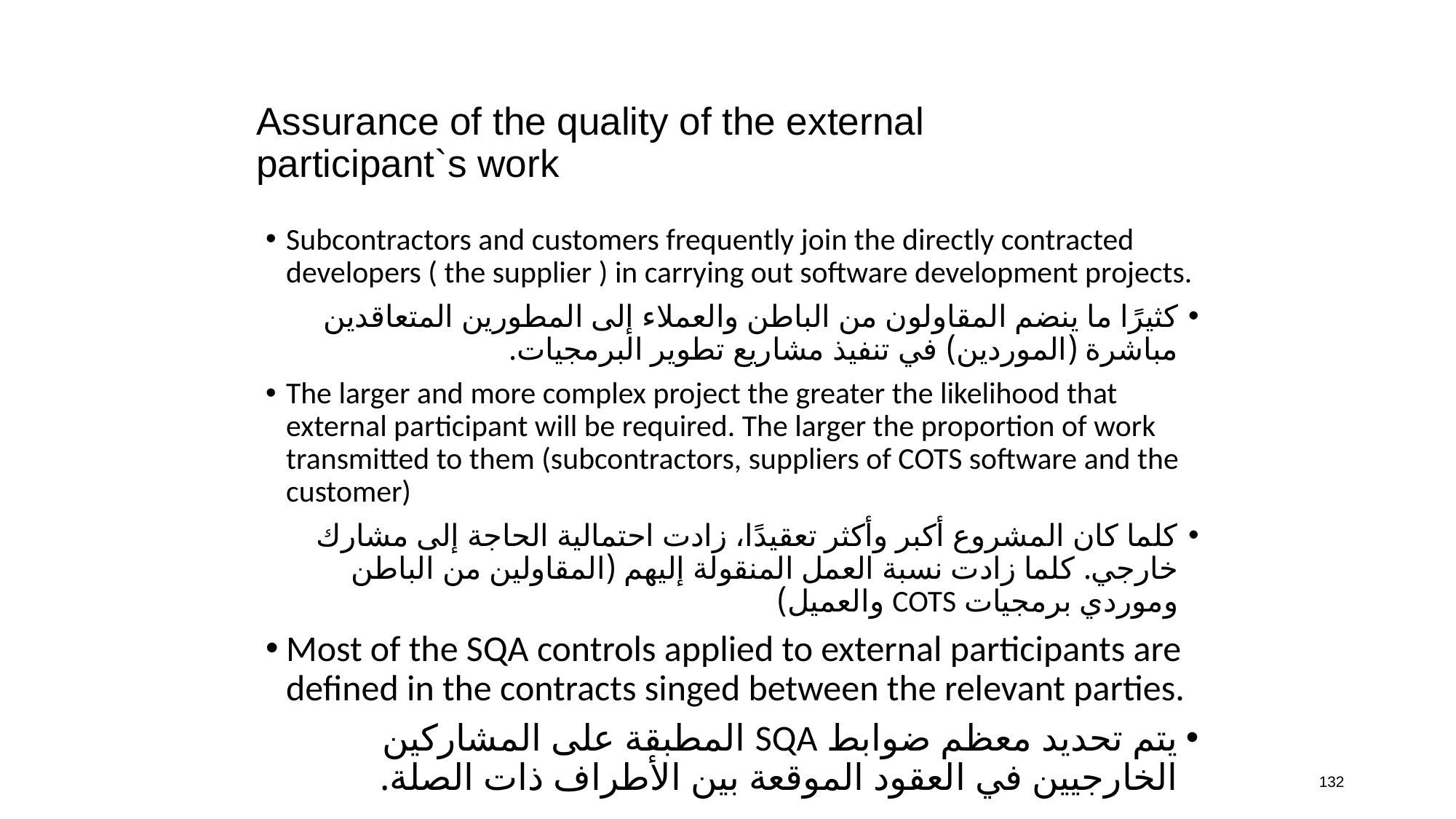

# Assurance of the quality of the external participant`s work
Subcontractors and customers frequently join the directly contracted developers ( the supplier ) in carrying out software development projects.
كثيرًا ما ينضم المقاولون من الباطن والعملاء إلى المطورين المتعاقدين مباشرة (الموردين) في تنفيذ مشاريع تطوير البرمجيات.
The larger and more complex project the greater the likelihood that external participant will be required. The larger the proportion of work transmitted to them (subcontractors, suppliers of COTS software and the customer)
كلما كان المشروع أكبر وأكثر تعقيدًا، زادت احتمالية الحاجة إلى مشارك خارجي. كلما زادت نسبة العمل المنقولة إليهم (المقاولين من الباطن وموردي برمجيات COTS والعميل)
Most of the SQA controls applied to external participants are defined in the contracts singed between the relevant parties.
يتم تحديد معظم ضوابط SQA المطبقة على المشاركين الخارجيين في العقود الموقعة بين الأطراف ذات الصلة.
132